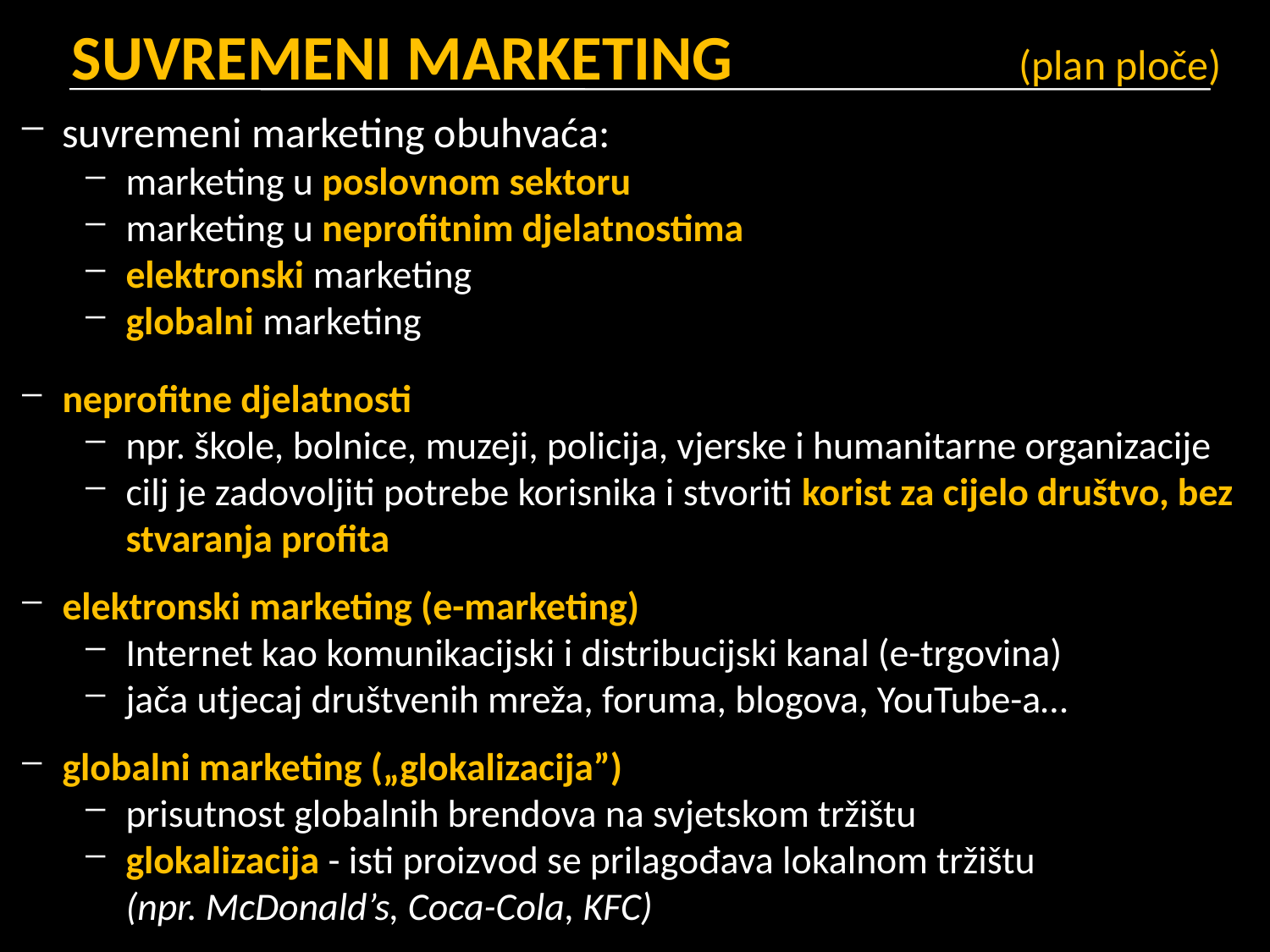

# SUVREMENI MARKETING		    (plan ploče)
suvremeni marketing obuhvaća:
marketing u poslovnom sektoru
marketing u neprofitnim djelatnostima
elektronski marketing
globalni marketing
neprofitne djelatnosti
npr. škole, bolnice, muzeji, policija, vjerske i humanitarne organizacije
cilj je zadovoljiti potrebe korisnika i stvoriti korist za cijelo društvo, bez stvaranja profita
elektronski marketing (e-marketing)
Internet kao komunikacijski i distribucijski kanal (e-trgovina)
jača utjecaj društvenih mreža, foruma, blogova, YouTube-a…
globalni marketing („glokalizacija”)
prisutnost globalnih brendova na svjetskom tržištu
glokalizacija - isti proizvod se prilagođava lokalnom tržištu
(npr. McDonald’s, Coca-Cola, KFC)